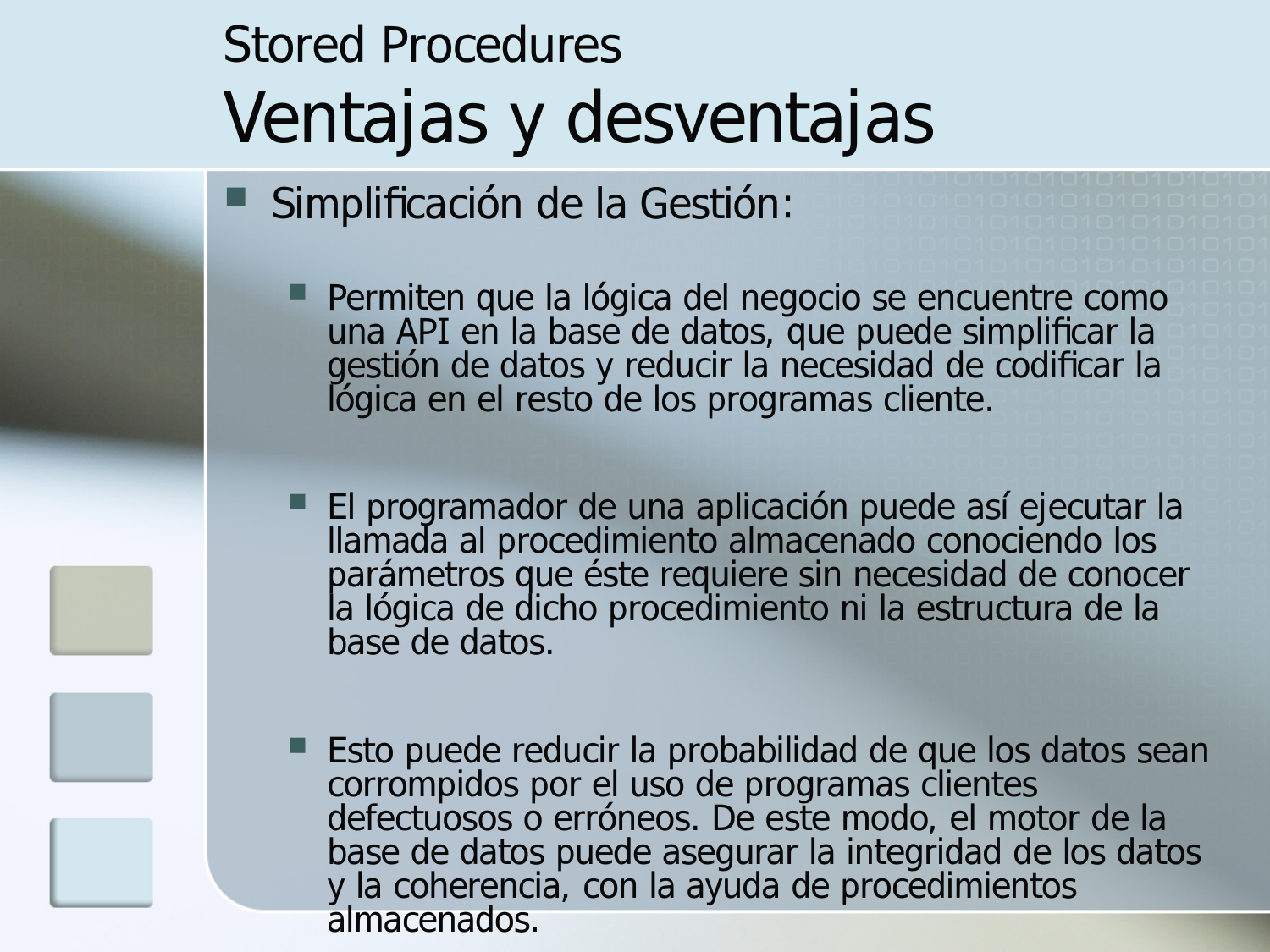

# Stored Procedures Ventajas y desventajas
Simplificación de la Gestión:

Permiten que la lógica del negocio se encuentre como una API en la base de datos, que puede simplificar la gestión de datos y reducir la necesidad de codificar la lógica en el resto de los programas cliente.

El programador de una aplicación puede así ejecutar la llamada al procedimiento almacenado conociendo los parámetros que éste requiere sin necesidad de conocer la lógica de dicho procedimiento ni la estructura de la base de datos.

Esto puede reducir la probabilidad de que los datos sean corrompidos por el uso de programas clientes defectuosos o erróneos. De este modo, el motor de la base de datos puede asegurar la integridad de los datos y la coherencia, con la ayuda de procedimientos almacenados.